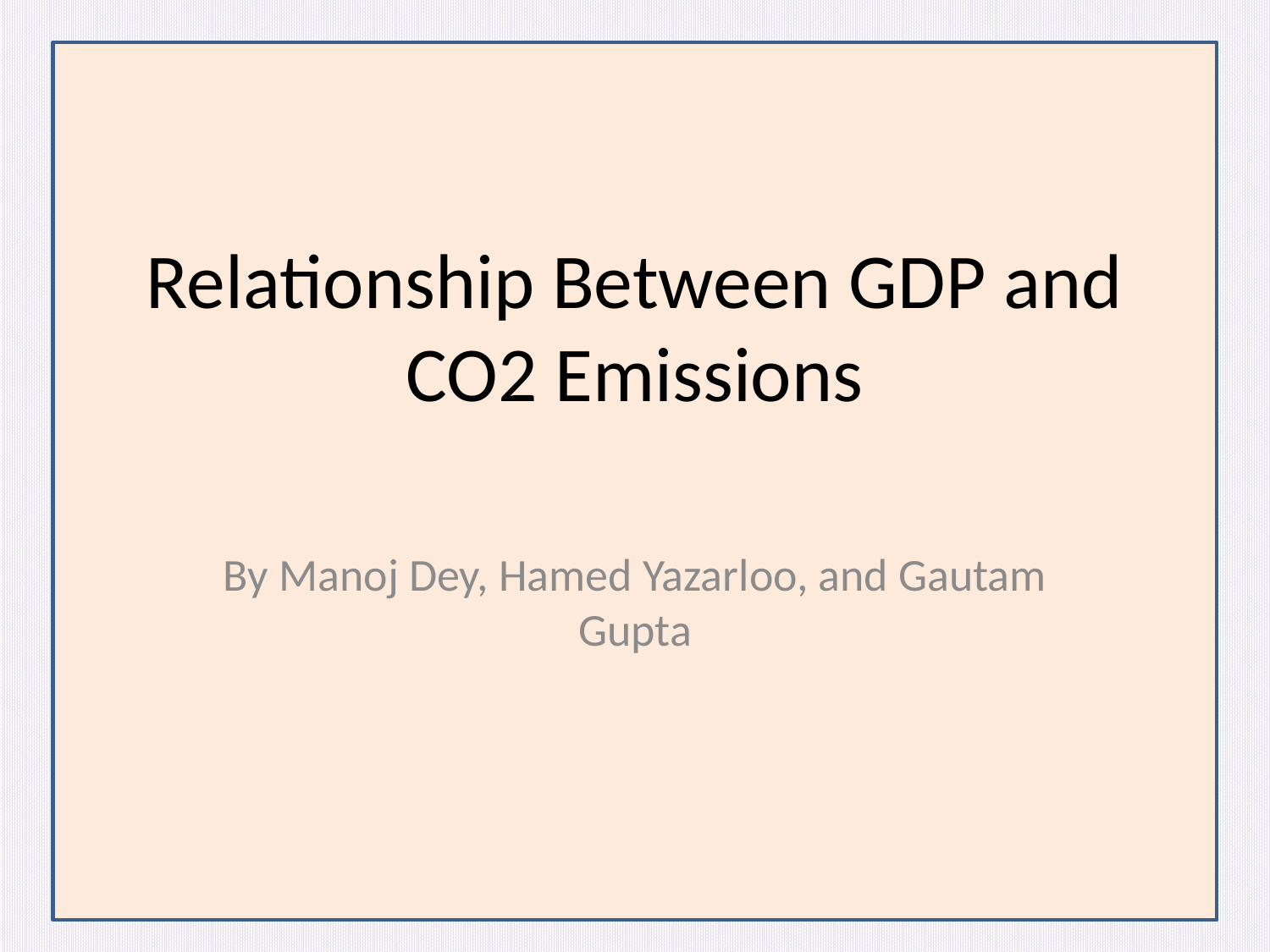

# Relationship Between GDP and CO2 Emissions
By Manoj Dey, Hamed Yazarloo, and Gautam Gupta